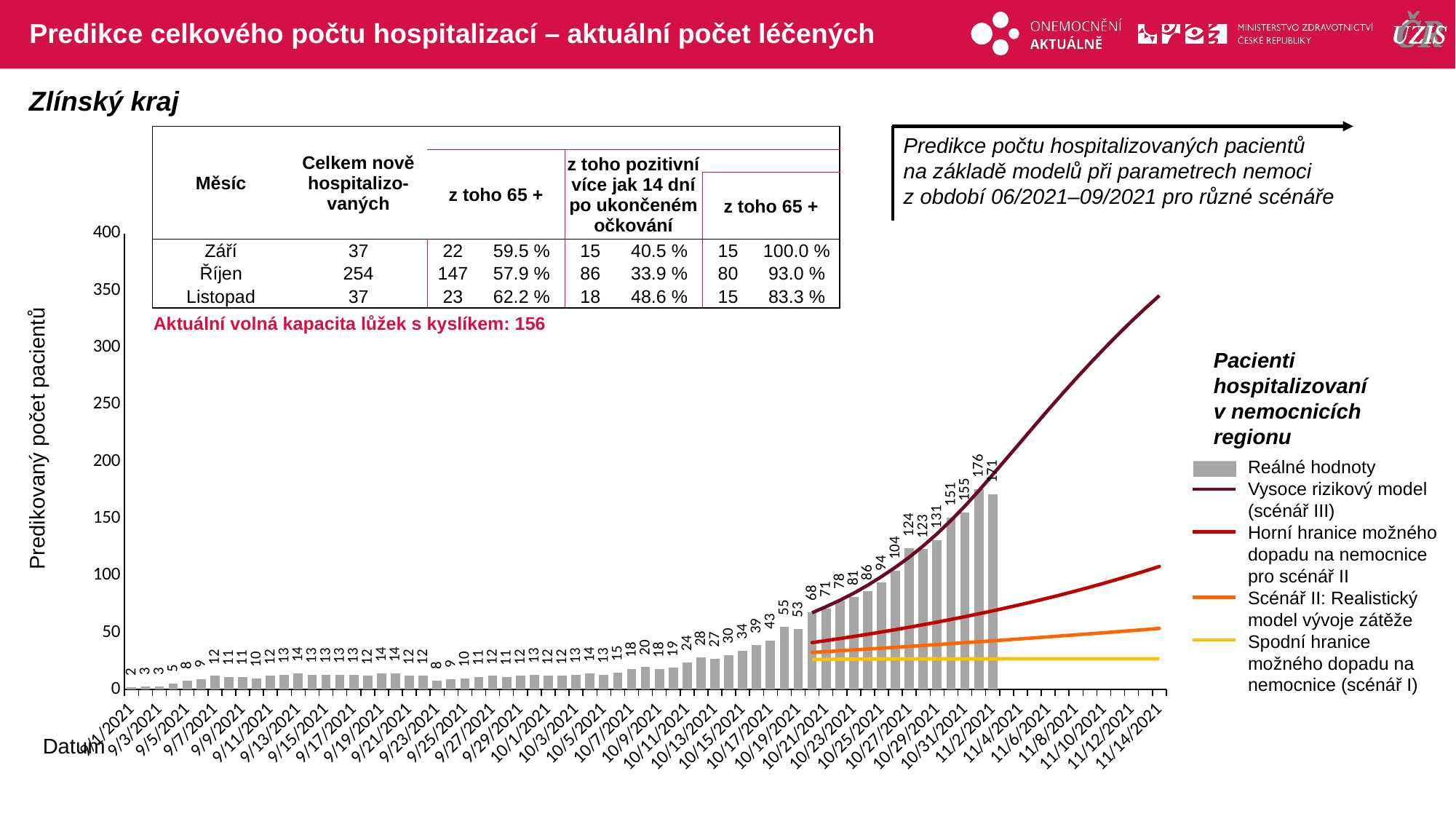

# Predikce celkového počtu hospitalizací – aktuální počet léčených
Zlínský kraj
| Měsíc | Celkem nově hospitalizo-vaných |  |  |  |  |  |  |
| --- | --- | --- | --- | --- | --- | --- | --- |
|  |  | z toho 65 + |  | z toho pozitivní více jak 14 dní po ukončeném očkování |  |  |  |
|  |  |  |  |  |  | z toho 65 + |  |
| Září | 37 | 22 | 59.5 % | 15 | 40.5 % | 15 | 100.0 % |
| Říjen | 254 | 147 | 57.9 % | 86 | 33.9 % | 80 | 93.0 % |
| Listopad | 37 | 23 | 62.2 % | 18 | 48.6 % | 15 | 83.3 % |
| Aktuální volná kapacita lůžek s kyslíkem: 156 |  |  |  |  |  |  |  |
Predikce počtu hospitalizovaných pacientů na základě modelů při parametrech nemoci z období 06/2021–09/2021 pro různé scénáře

### Chart

| Category |  |  |  |  |  |  |
|---|---|---|---|---|---|---|
| 44440 | 2.0 | None | None | None | None | None |
| 44441 | 3.0 | None | None | None | None | None |
| 44442 | 3.0 | None | None | None | None | None |
| 44443 | 5.0 | None | None | None | None | None |
| 44444 | 8.0 | None | None | None | None | None |
| 44445 | 9.0 | None | None | None | None | None |
| 44446 | 12.0 | None | None | None | None | None |
| 44447 | 11.0 | None | None | None | None | None |
| 44448 | 11.0 | None | None | None | None | None |
| 44449 | 10.0 | None | None | None | None | None |
| 44450 | 12.0 | None | None | None | None | None |
| 44451 | 13.0 | None | None | None | None | None |
| 44452 | 14.0 | None | None | None | None | None |
| 44453 | 13.0 | None | None | None | None | None |
| 44454 | 13.0 | None | None | None | None | None |
| 44455 | 13.0 | None | None | None | None | None |
| 44456 | 13.0 | None | None | None | None | None |
| 44457 | 12.0 | None | None | None | None | None |
| 44458 | 14.0 | None | None | None | None | None |
| 44459 | 14.0 | None | None | None | None | None |
| 44460 | 12.0 | None | None | None | None | None |
| 44461 | 12.0 | None | None | None | None | None |
| 44462 | 8.0 | None | None | None | None | None |
| 44463 | 9.0 | None | None | None | None | None |
| 44464 | 10.0 | None | None | None | None | None |
| 44465 | 11.0 | None | None | None | None | None |
| 44466 | 12.0 | None | None | None | None | None |
| 44467 | 11.0 | None | None | None | None | None |
| 44468 | 12.0 | None | None | None | None | None |
| 44469 | 13.0 | None | None | None | None | None |
| 44470 | 12.0 | None | None | None | None | None |
| 44471 | 12.0 | None | None | None | None | None |
| 44472 | 13.0 | None | None | None | None | None |
| 44473 | 14.0 | None | None | None | None | None |
| 44474 | 13.0 | None | None | None | None | None |
| 44475 | 15.0 | None | None | None | None | None |
| 44476 | 18.0 | None | None | None | None | None |
| 44477 | 20.0 | None | None | None | None | None |
| 44478 | 18.0 | None | None | None | None | None |
| 44479 | 19.0 | None | None | None | None | None |
| 44480 | 24.0 | None | None | None | None | None |
| 44481 | 28.0 | None | None | None | None | None |
| 44482 | 27.0 | None | None | None | None | None |
| 44483 | 30.0 | None | None | None | None | None |
| 44484 | 34.0 | None | None | None | None | None |
| 44485 | 39.0 | None | None | None | None | None |
| 44486 | 43.0 | None | None | None | None | None |
| 44487 | 55.0 | None | None | None | None | None |
| 44488 | 53.0 | None | None | None | None | None |
| 44489 | 68.0 | 26.436036311657855 | 32.5265542635259 | 41.17289837613746 | 67.3485221748874 | None |
| 44490 | 71.0 | 26.527937980101033 | 33.266076023151115 | 42.90590051306027 | 72.63258303148973 | None |
| 44491 | 78.0 | 26.60587981007515 | 34.01155091254327 | 44.70014952256464 | 78.30113480647879 | None |
| 44492 | 81.0 | 26.67208453774652 | 34.763850653344925 | 46.557356430420135 | 84.52734083514913 | None |
| 44493 | 86.0 | 26.72856306579223 | 35.52365492812945 | 48.47926851995256 | 91.44393387321159 | None |
| 44494 | 94.0 | 26.776877617625125 | 36.29150422910534 | 50.467659992189766 | 99.05572758475864 | None |
| 44495 | 104.0 | 26.818214043366538 | 37.06775900633831 | 52.52431293647985 | 107.2574782999366 | None |
| 44496 | 124.0 | 26.853568618677322 | 37.8526853650888 | 54.65101575482356 | 116.10149341246975 | None |
| 44497 | 123.0 | 26.883690637737377 | 38.64650289438681 | 56.849564178105254 | 125.94546653524688 | None |
| 44498 | 131.0 | 26.909354530579495 | 39.44931230802902 | 59.12238533949294 | 136.63944579631828 | None |
| 44499 | 151.0 | 26.931220109858838 | 40.26121546063701 | 61.47198836708557 | 148.27374941430992 | None |
| 44500 | 155.0 | 26.949849534481302 | 41.08231536057987 | 63.90096715391709 | 160.87866271425523 | None |
| 44501 | 176.0 | 26.965721762576898 | 41.9127161830431 | 66.41200322153847 | 174.34667321423507 | None |
| 44502 | 171.0 | 26.979244865400734 | 42.752523283245644 | 69.00786868033913 | 188.40656154297605 | None |
| 44503 | None | 26.99076651874913 | 43.60184320980657 | 71.69142928987569 | 202.59106104510533 | None |
| 44504 | None | 27.000582941622632 | 44.460783718263194 | 74.46564762258679 | 216.7938122803362 | None |
| 44505 | None | 27.00894651194692 | 45.32945378474232 | 77.33358633438634 | 231.1261955206727 | None |
| 44506 | None | 27.01607225514999 | 46.20796361978634 | 80.29841154574618 | 245.28083013864364 | None |
| 44507 | None | 27.022143372415375 | 47.09642468233592 | 83.36339633700038 | 259.1098223983622 | None |
| 44508 | None | 27.027315950741546 | 47.994949693871135 | 86.53192436173038 | 272.6380040249633 | None |
| 44509 | None | 27.031722975901957 | 48.90365265271275 | 89.80749358221942 | 285.81433148708186 | None |
| 44510 | None | 27.035477751478044 | 49.82264884848547 | 93.19372013110075 | 298.57796157880693 | None |
| 44511 | None | 27.038676811867678 | 50.75205487674507 | 96.69434230346222 | 310.95991500498826 | None |
| 44512 | None | 27.041402404161843 | 51.69198865377119 | 100.31322468381481 | 322.9258152532505 | None |
| 44513 | None | 27.043724602698045 | 52.64256943152768 | 104.05436241248086 | 334.392181760708 | None |
| 44514 | None | 27.04570311065504 | 53.603917812792446 | 107.92188559611218 | 345.41731748894523 | None |
Pacienti hospitalizovaní v nemocnicích regionu
Predikovaný počet pacientů
Reálné hodnoty
Vysoce rizikový model (scénář III)
Horní hranice možného dopadu na nemocnice pro scénář II
Scénář II: Realistický model vývoje zátěže
Spodní hranice možného dopadu na nemocnice (scénář I)

Datum